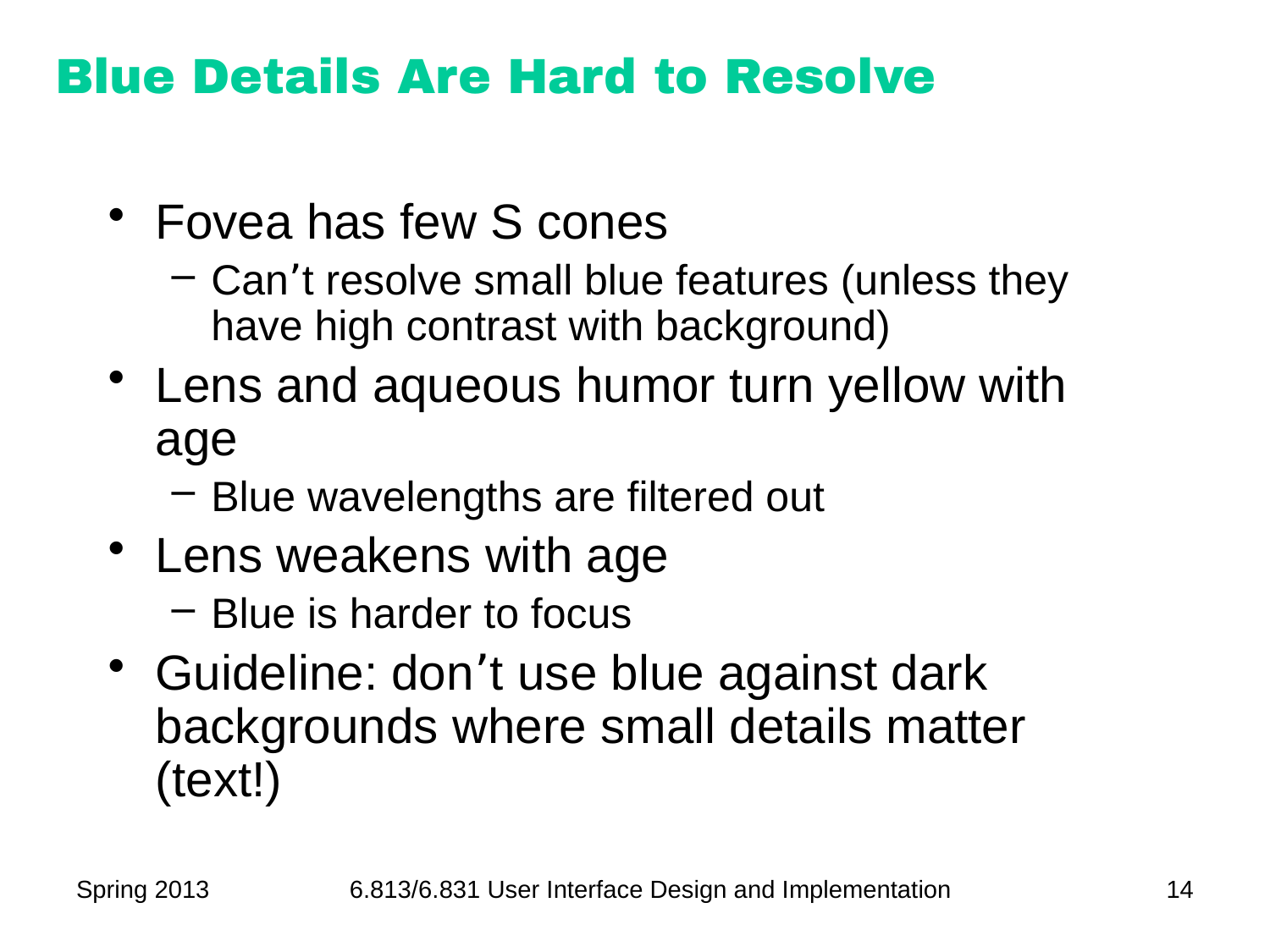

# Blue Details Are Hard to Resolve
Fovea has few S cones
Can’t resolve small blue features (unless they have high contrast with background)
Lens and aqueous humor turn yellow with age
Blue wavelengths are filtered out
Lens weakens with age
Blue is harder to focus
Guideline: don’t use blue against dark backgrounds where small details matter (text!)

Spring 2013
6.813/6.831 User Interface Design and Implementation
14